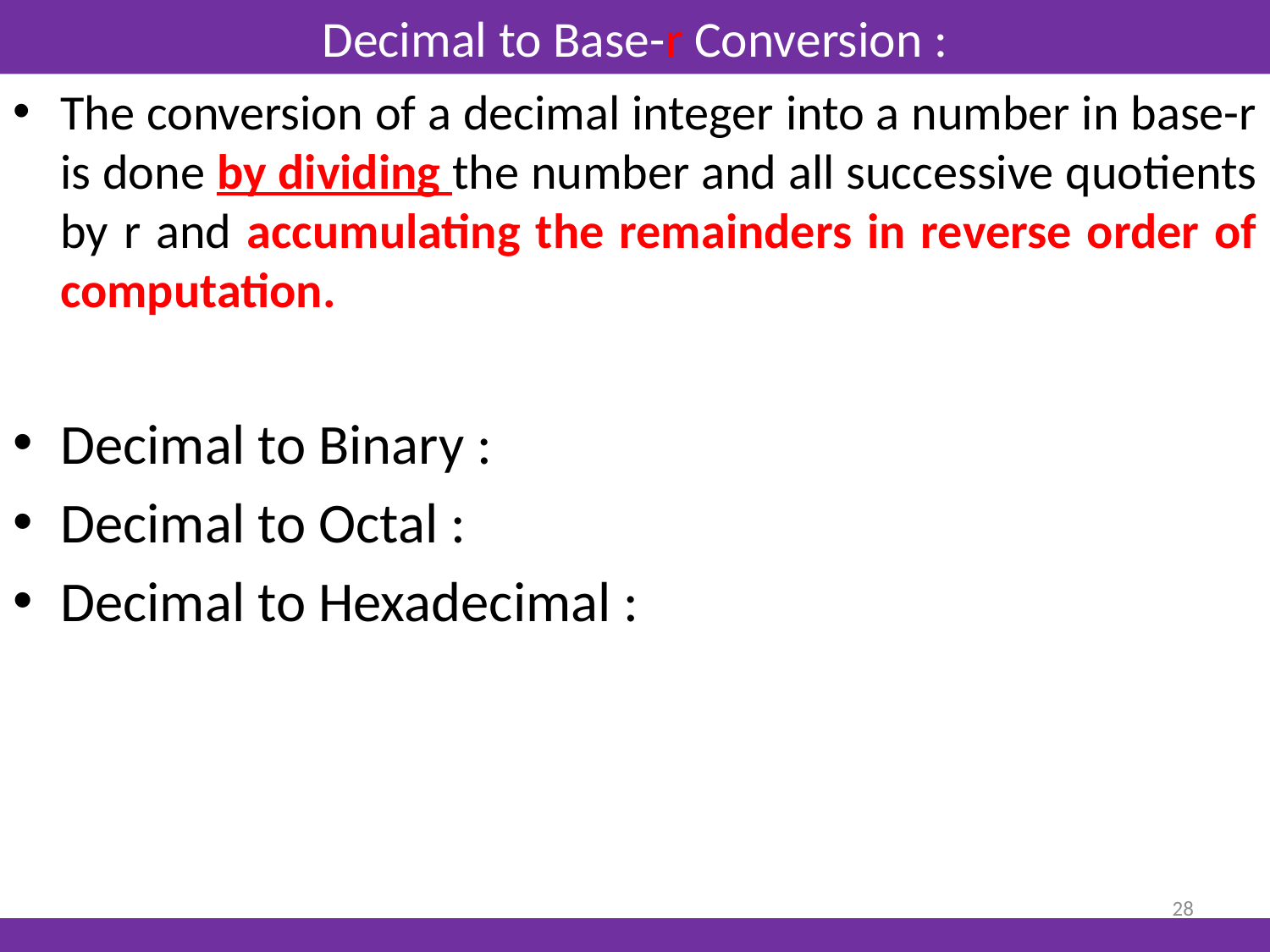

# Decimal to Base-r Conversion :
The conversion of a decimal integer into a number in base-r is done by dividing the number and all successive quotients by r and accumulating the remainders in reverse order of computation.

Decimal to Binary :
Decimal to Octal :
Decimal to Hexadecimal :
28